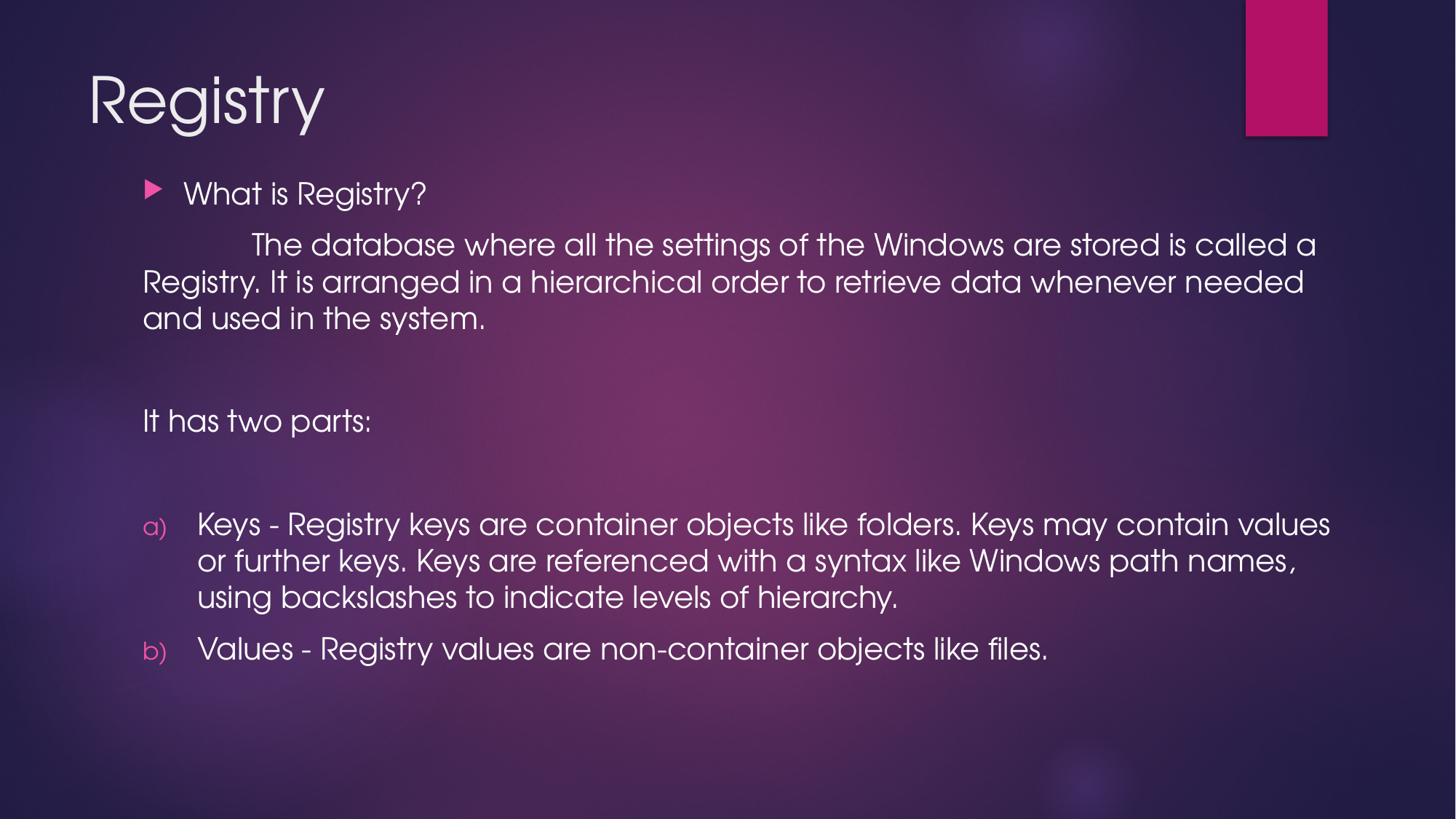

# Registry
What is Registry?
	The database where all the settings of the Windows are stored is called a Registry. It is arranged in a hierarchical order to retrieve data whenever needed and used in the system.

It has two parts:

Keys - Registry keys are container objects like folders. Keys may contain values or further keys. Keys are referenced with a syntax like Windows path names, using backslashes to indicate levels of hierarchy.
Values - Registry values are non-container objects like files.